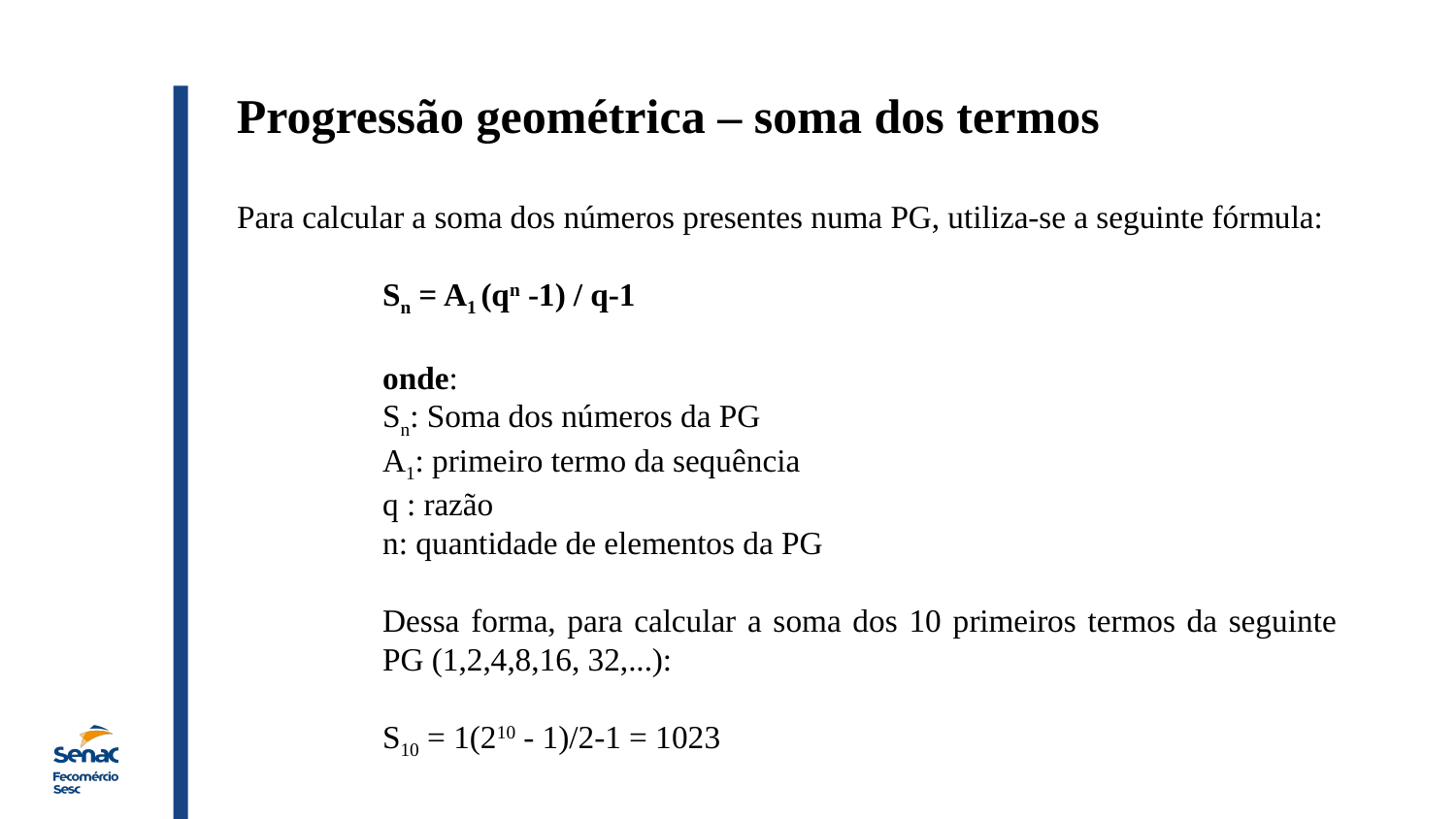

Progressão geométrica – soma dos termos
Para calcular a soma dos números presentes numa PG, utiliza-se a seguinte fórmula:

	Sn = A1 (qn -1) / q-1

	onde:
	Sn: Soma dos números da PG
	A1: primeiro termo da sequência
	q : razão
	n: quantidade de elementos da PG

	Dessa forma, para calcular a soma dos 10 primeiros termos da seguinte 	PG (1,2,4,8,16, 32,...):

	S10 = 1(210 - 1)/2-1 = 1023